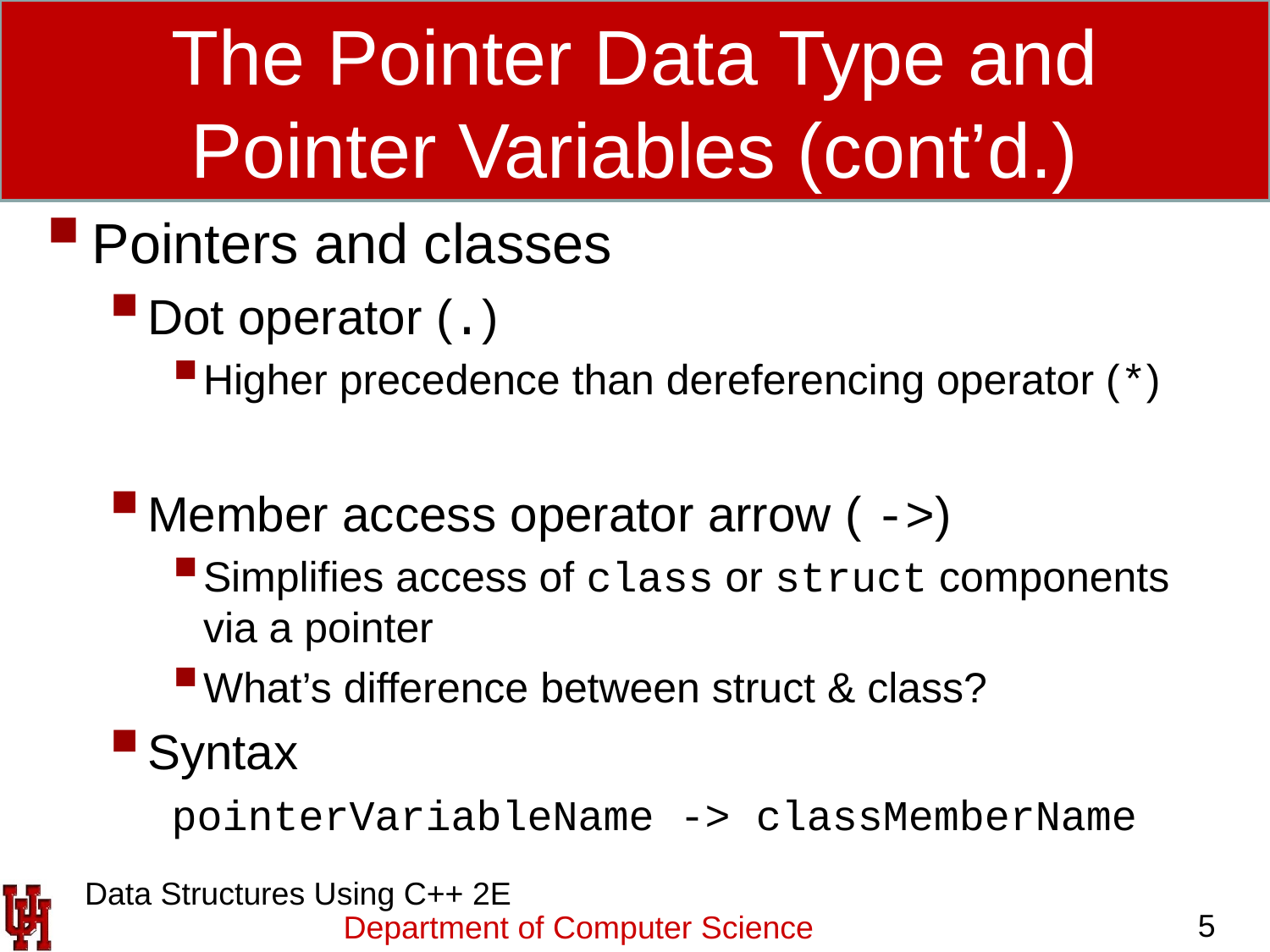

# The Pointer Data Type and Pointer Variables (cont’d.)
Pointers and classes
Dot operator (.)
Higher precedence than dereferencing operator (*)

Member access operator arrow ( ->)
Simplifies access of class or struct components via a pointer
What’s difference between struct & class?
Syntax
pointerVariableName -> classMemberName
 Data Structures Using C++ 2E